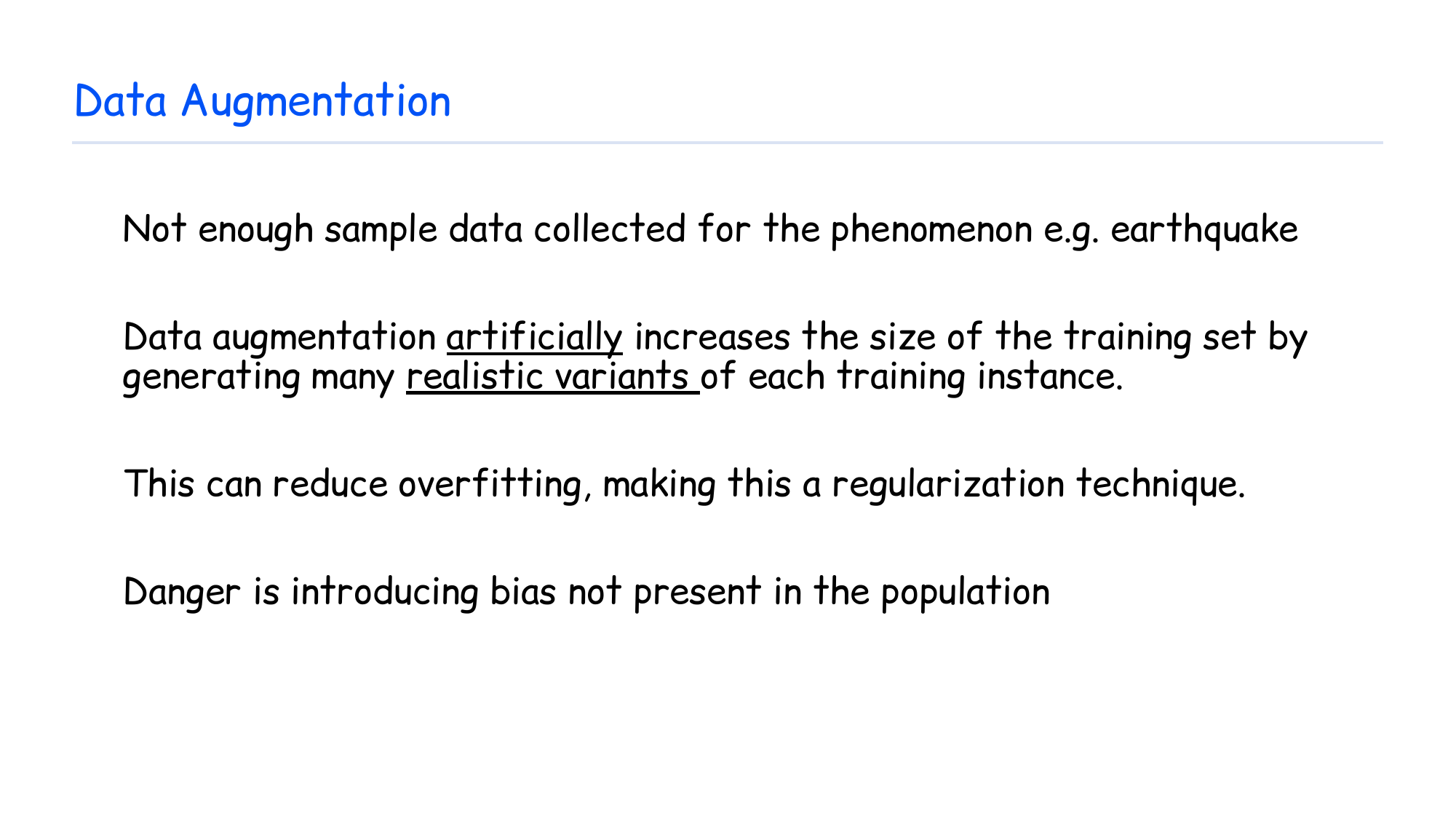

# Data Augmentation
Not enough sample data collected for the phenomenon e.g. earthquake

Data augmentation artificially increases the size of the training set by generating many realistic variants of each training instance.

This can reduce overfitting, making this a regularization technique.

Danger is introducing bias not present in the population